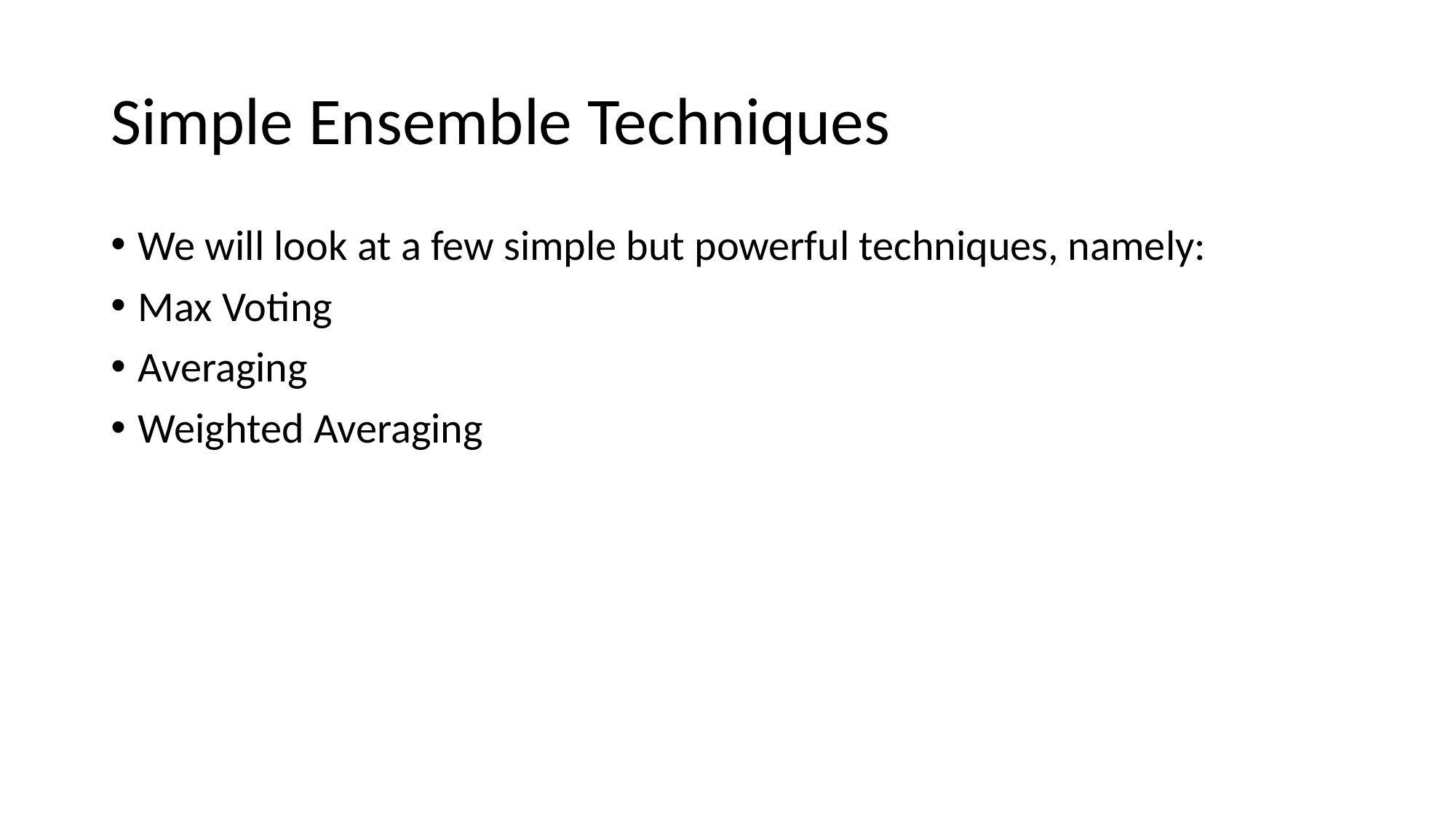

# Simple Ensemble Techniques
We will look at a few simple but powerful techniques, namely:
Max Voting
Averaging
Weighted Averaging